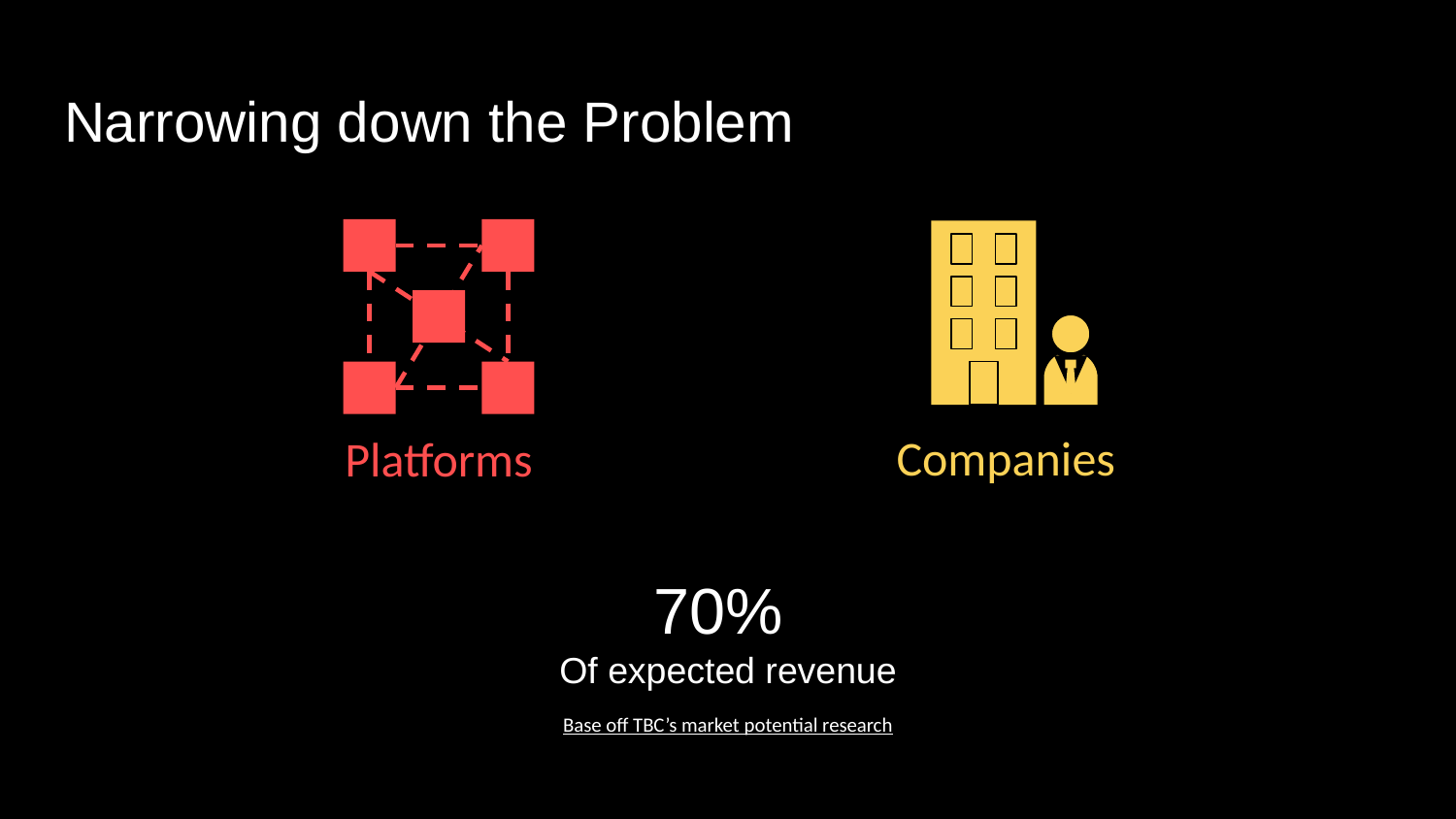

# Narrowing down the Problem

Platforms

Companies

70%
Of expected revenue
Base off TBC’s market potential research